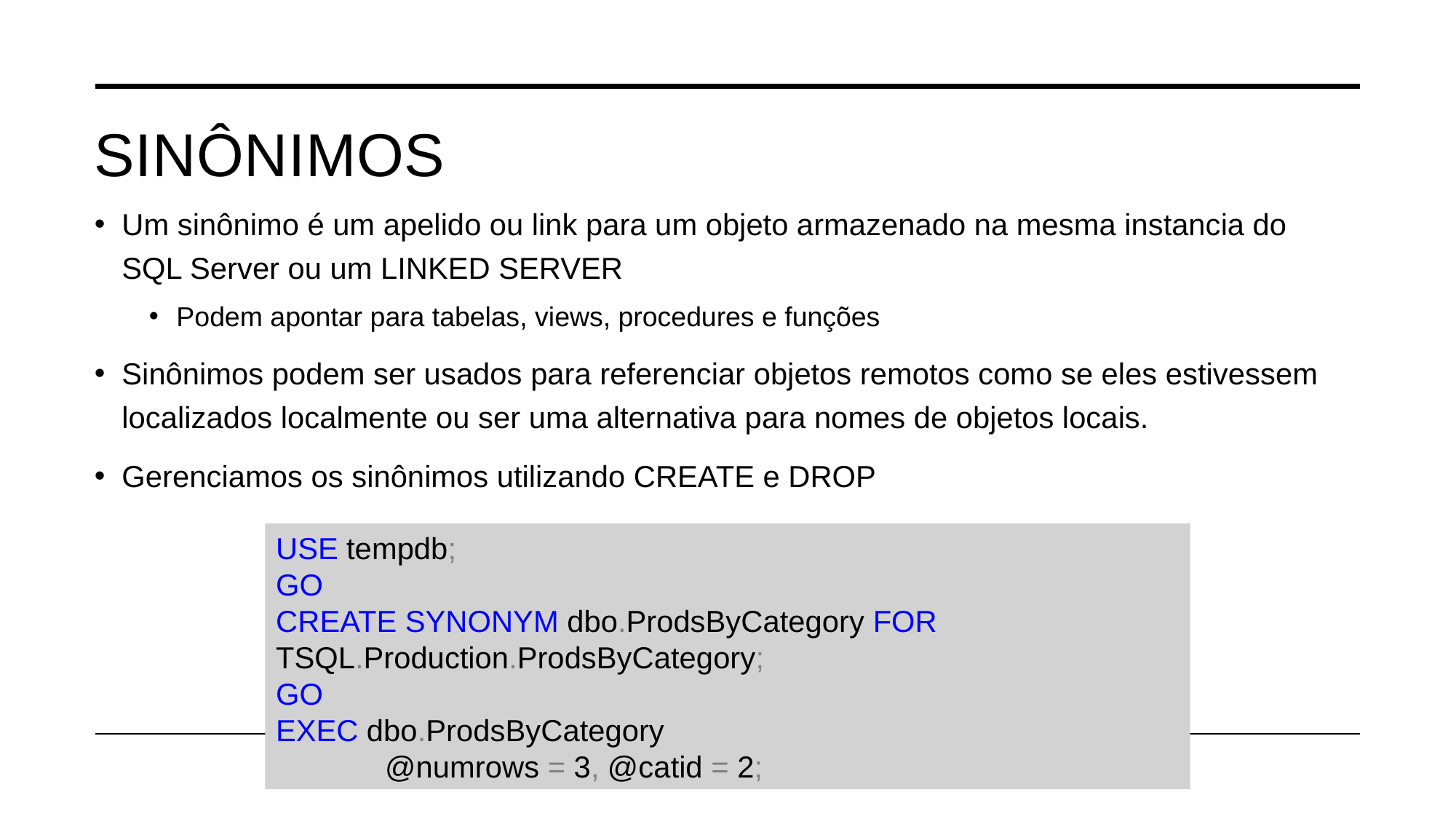

# Sinônimos
Um sinônimo é um apelido ou link para um objeto armazenado na mesma instancia do SQL Server ou um LINKED SERVER
Podem apontar para tabelas, views, procedures e funções
Sinônimos podem ser usados para referenciar objetos remotos como se eles estivessem localizados localmente ou ser uma alternativa para nomes de objetos locais.
Gerenciamos os sinônimos utilizando CREATE e DROP
USE tempdb;
GO
CREATE SYNONYM dbo.ProdsByCategory FOR 	TSQL.Production.ProdsByCategory;
GO
EXEC dbo.ProdsByCategory
	@numrows = 3, @catid = 2;